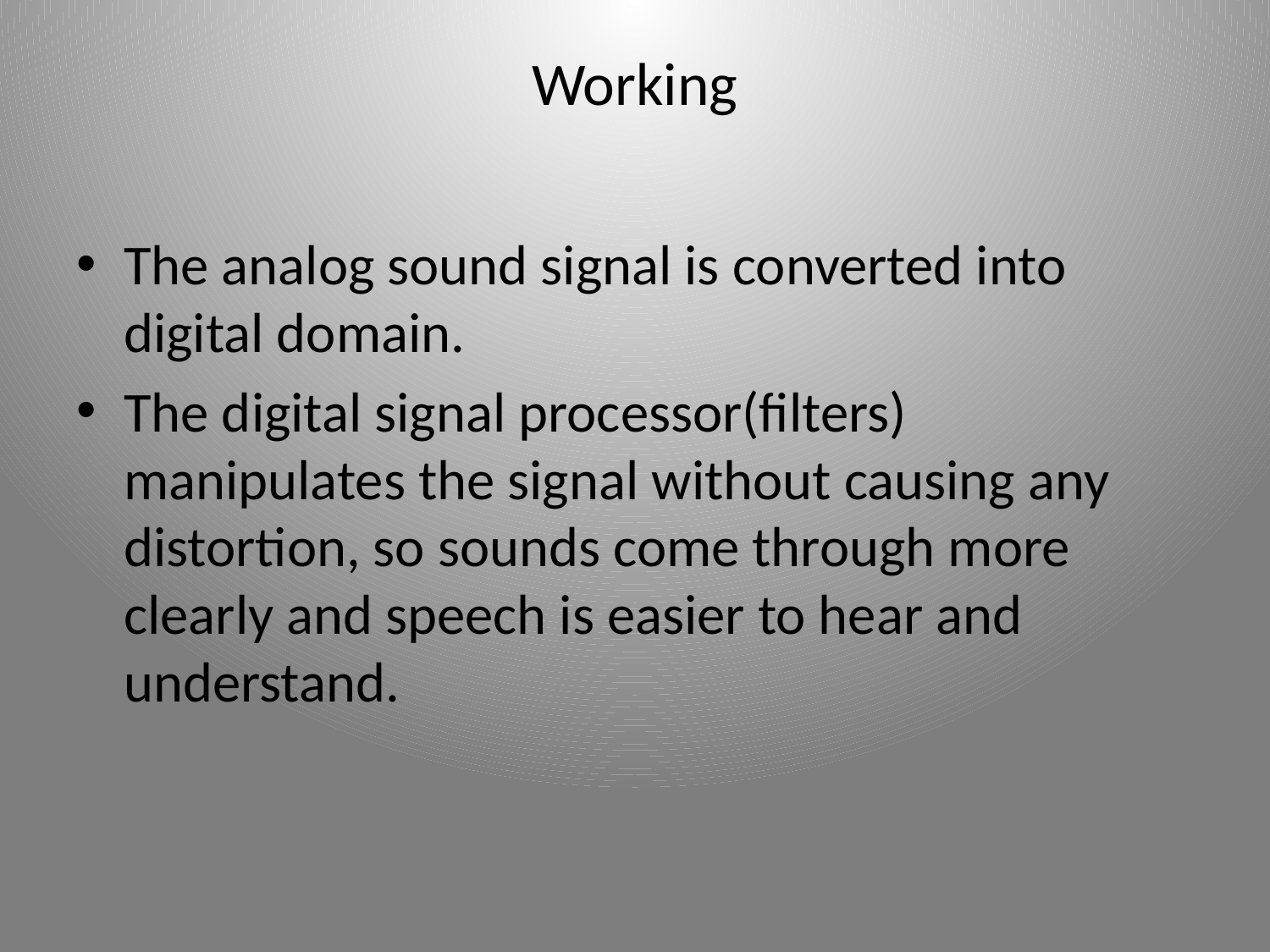

# Working
The analog sound signal is converted into digital domain.
The digital signal processor(filters) manipulates the signal without causing any distortion, so sounds come through more clearly and speech is easier to hear and understand.